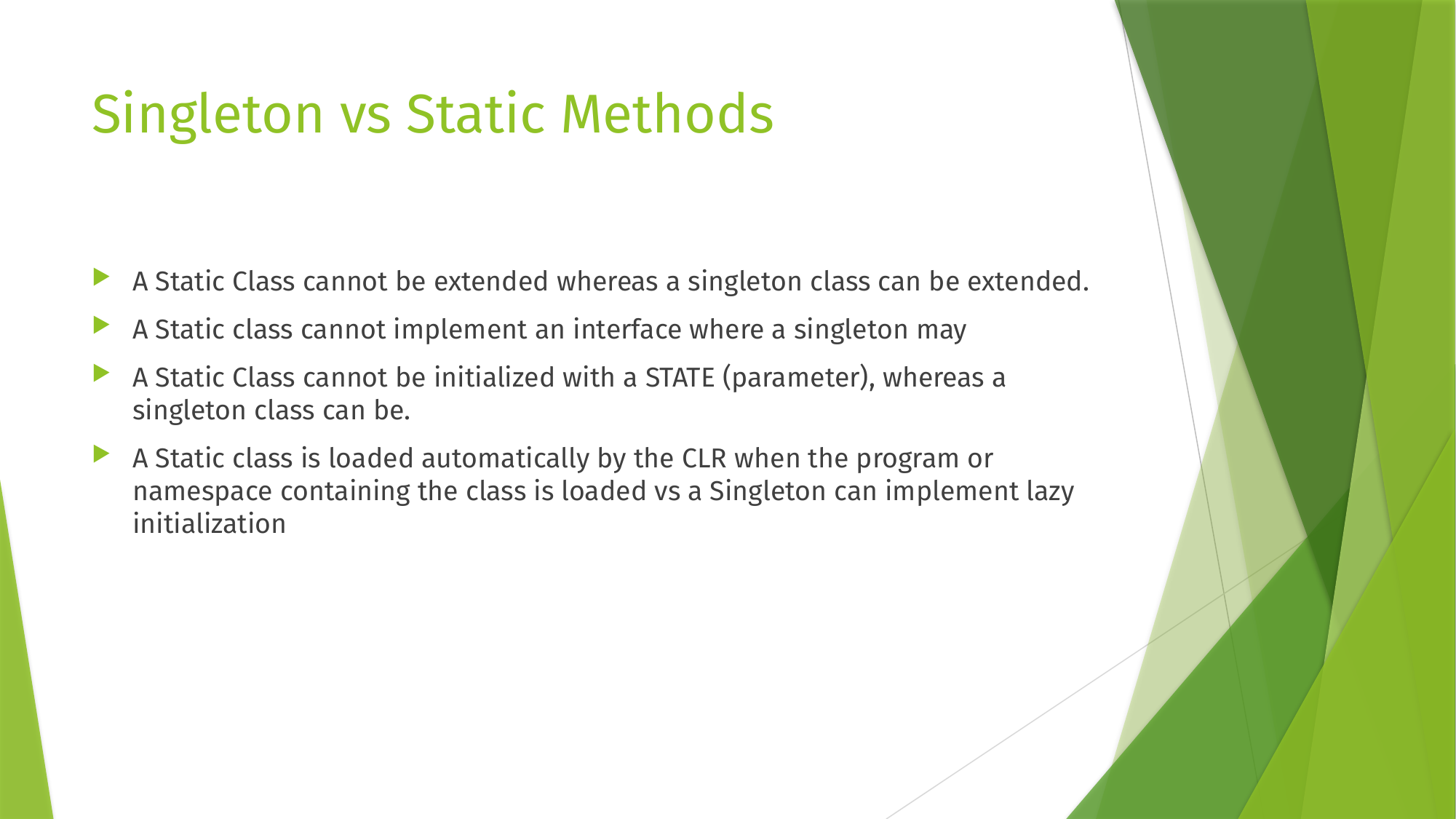

# Singleton vs Static Methods
A Static Class cannot be extended whereas a singleton class can be extended.
A Static class cannot implement an interface where a singleton may
A Static Class cannot be initialized with a STATE (parameter), whereas a singleton class can be.
A Static class is loaded automatically by the CLR when the program or namespace containing the class is loaded vs a Singleton can implement lazy initialization